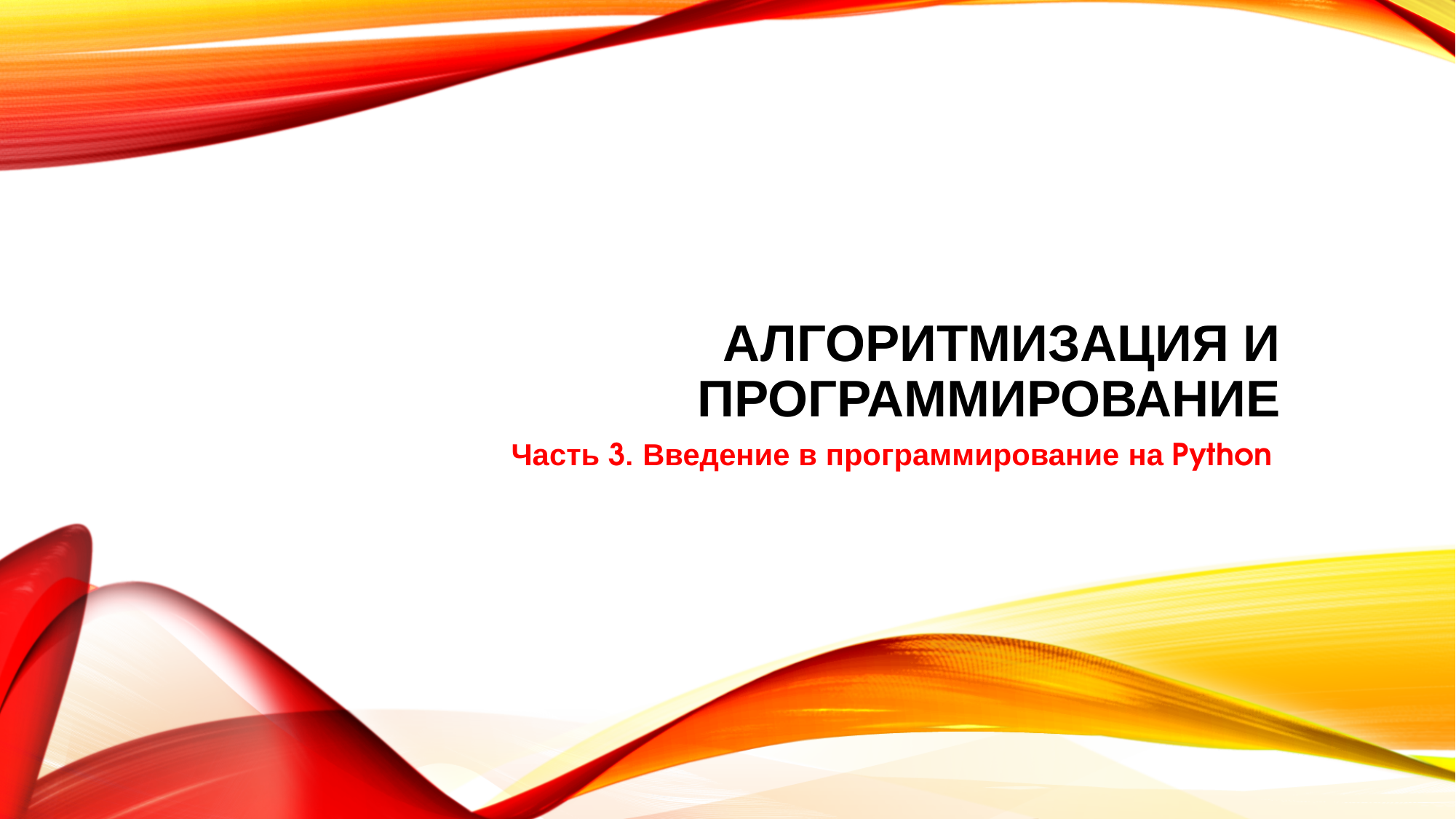

# Алгоритмизация и программирование
Часть 3. Введение в программирование на Python